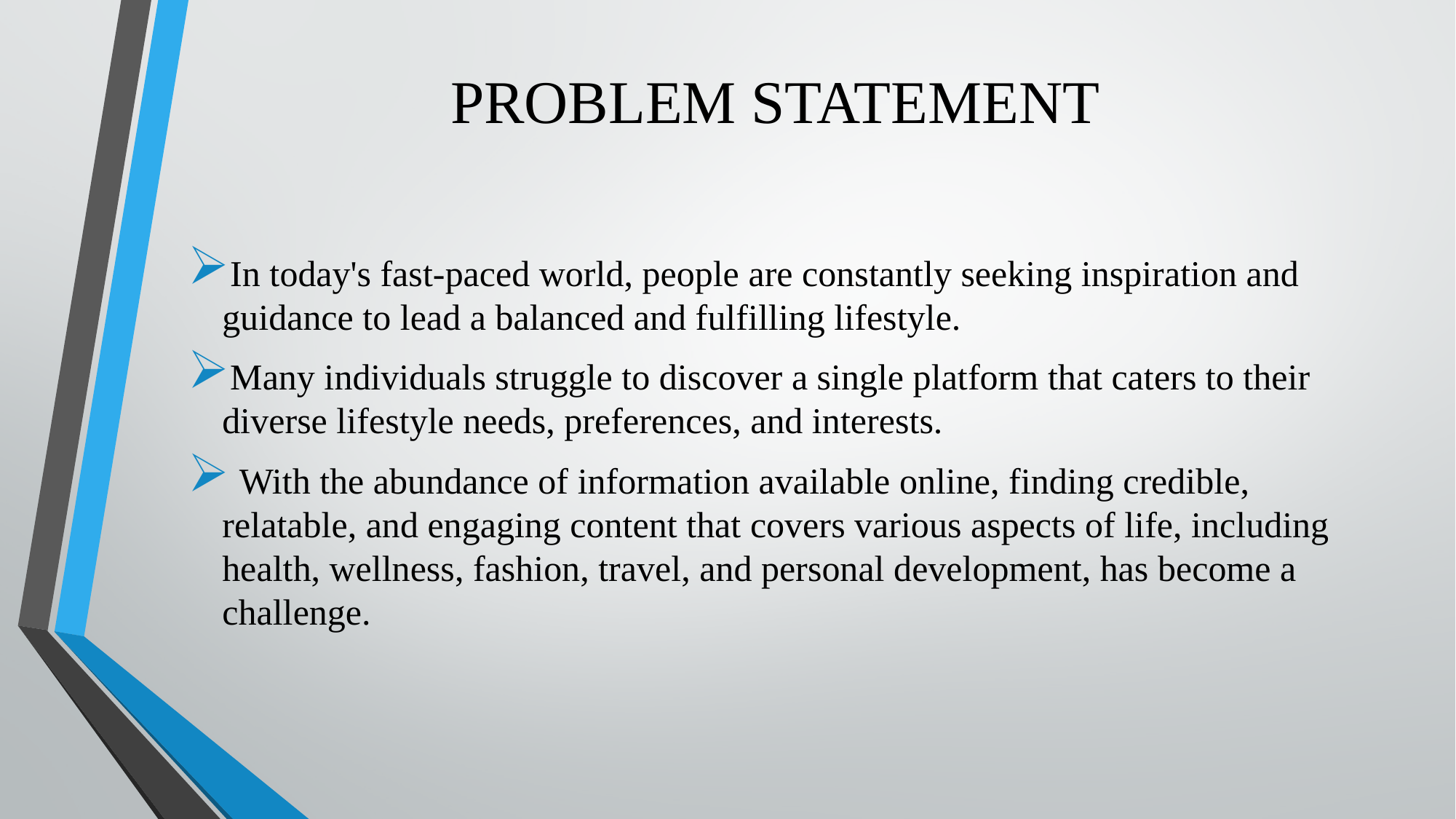

# PROBLEM STATEMENT
In today's fast-paced world, people are constantly seeking inspiration and guidance to lead a balanced and fulfilling lifestyle.
Many individuals struggle to discover a single platform that caters to their diverse lifestyle needs, preferences, and interests.
 With the abundance of information available online, finding credible, relatable, and engaging content that covers various aspects of life, including health, wellness, fashion, travel, and personal development, has become a challenge.